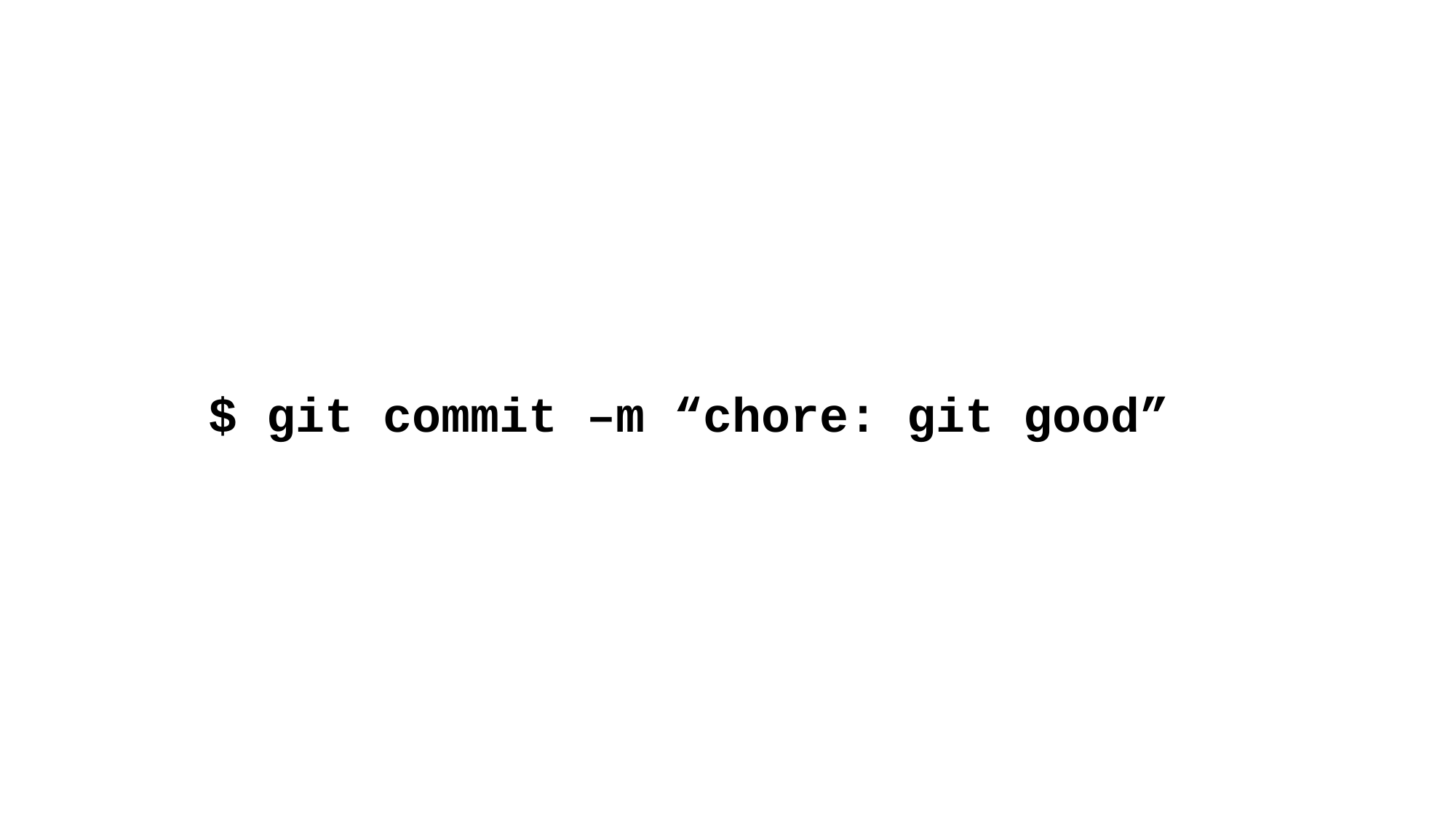

# $ git commit –m “chore: git good”